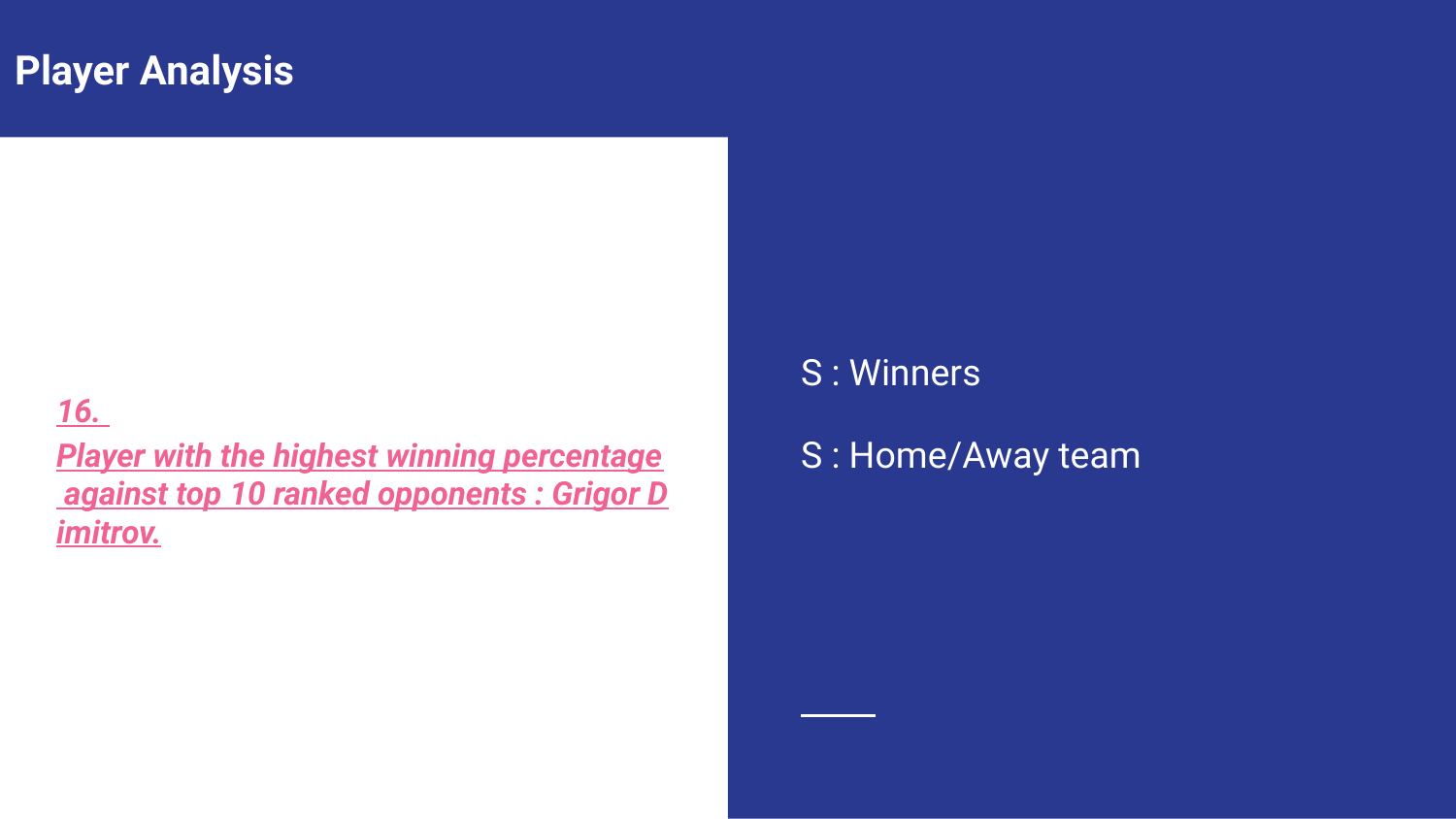

Player Analysis
S : Winners
S : Home/Away team
# 16. Player with the highest winning percentage against top 10 ranked opponents : Grigor Dimitrov.